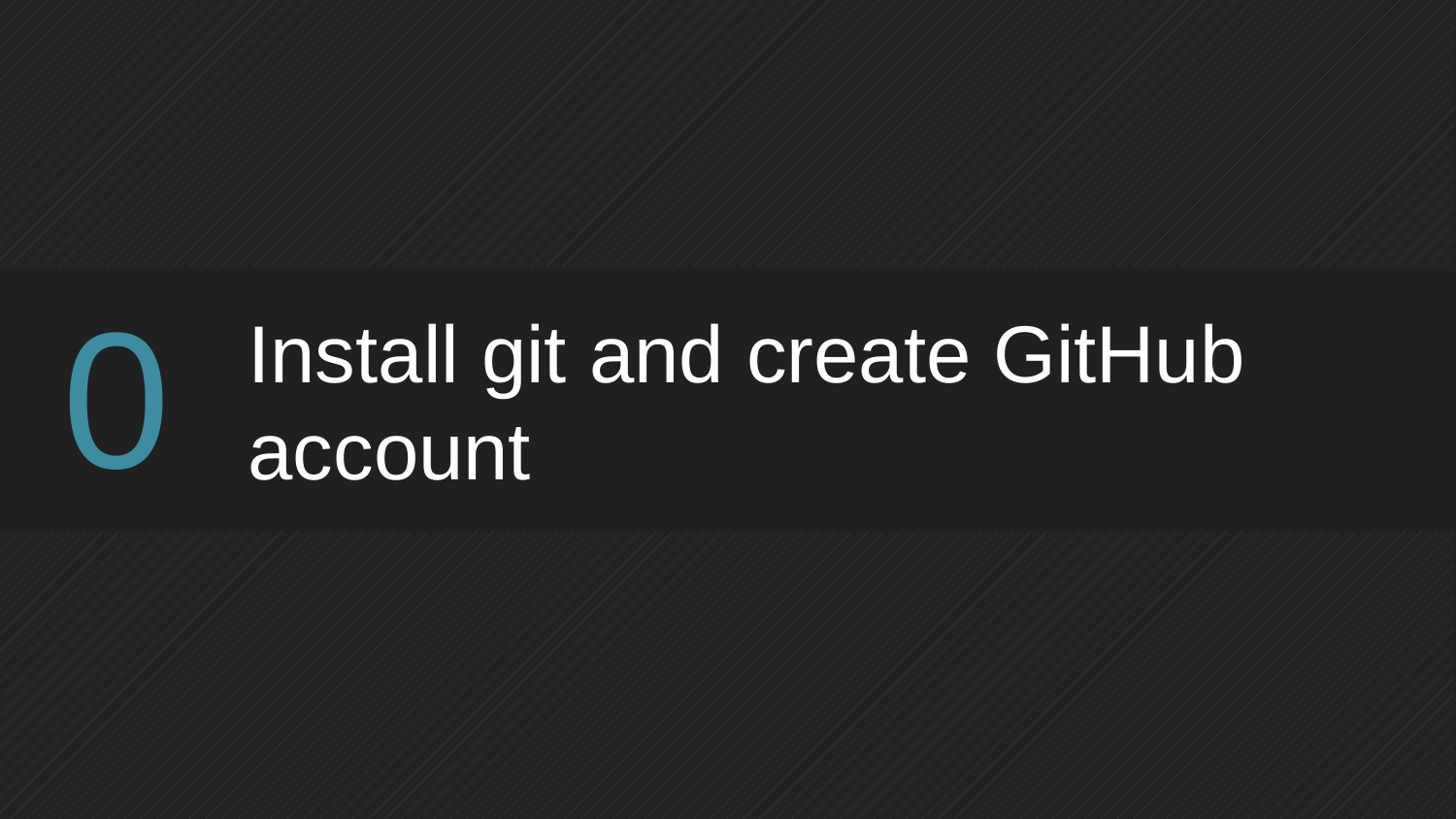

0
Install git and create GitHub account